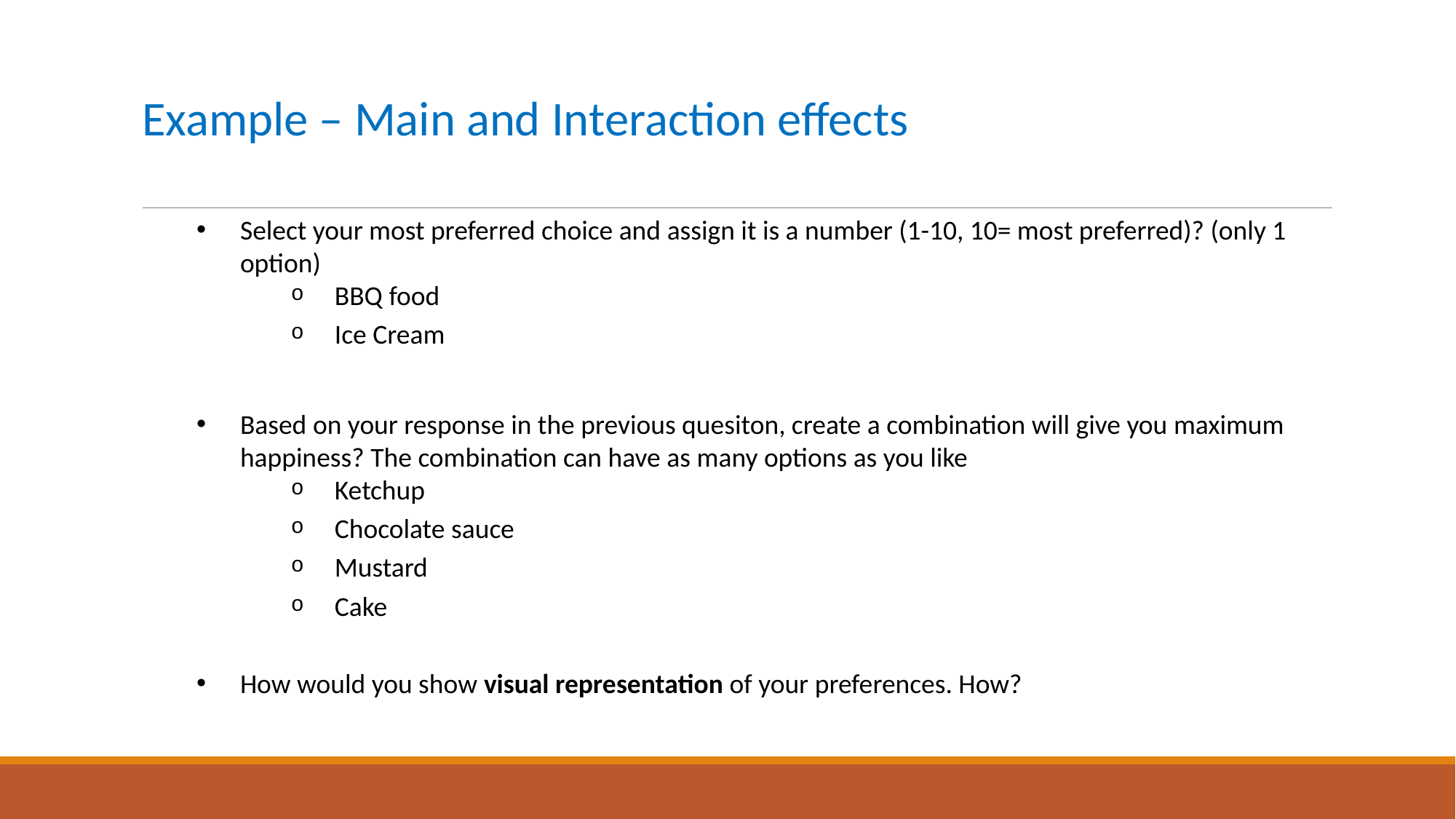

# Example – Main and Interaction effects
Select your most preferred choice and assign it is a number (1-10, 10= most preferred)? (only 1 option)
BBQ food
Ice Cream

Based on your response in the previous quesiton, create a combination will give you maximum happiness? The combination can have as many options as you like
Ketchup
Chocolate sauce
Mustard
Cake

How would you show visual representation of your preferences. How?